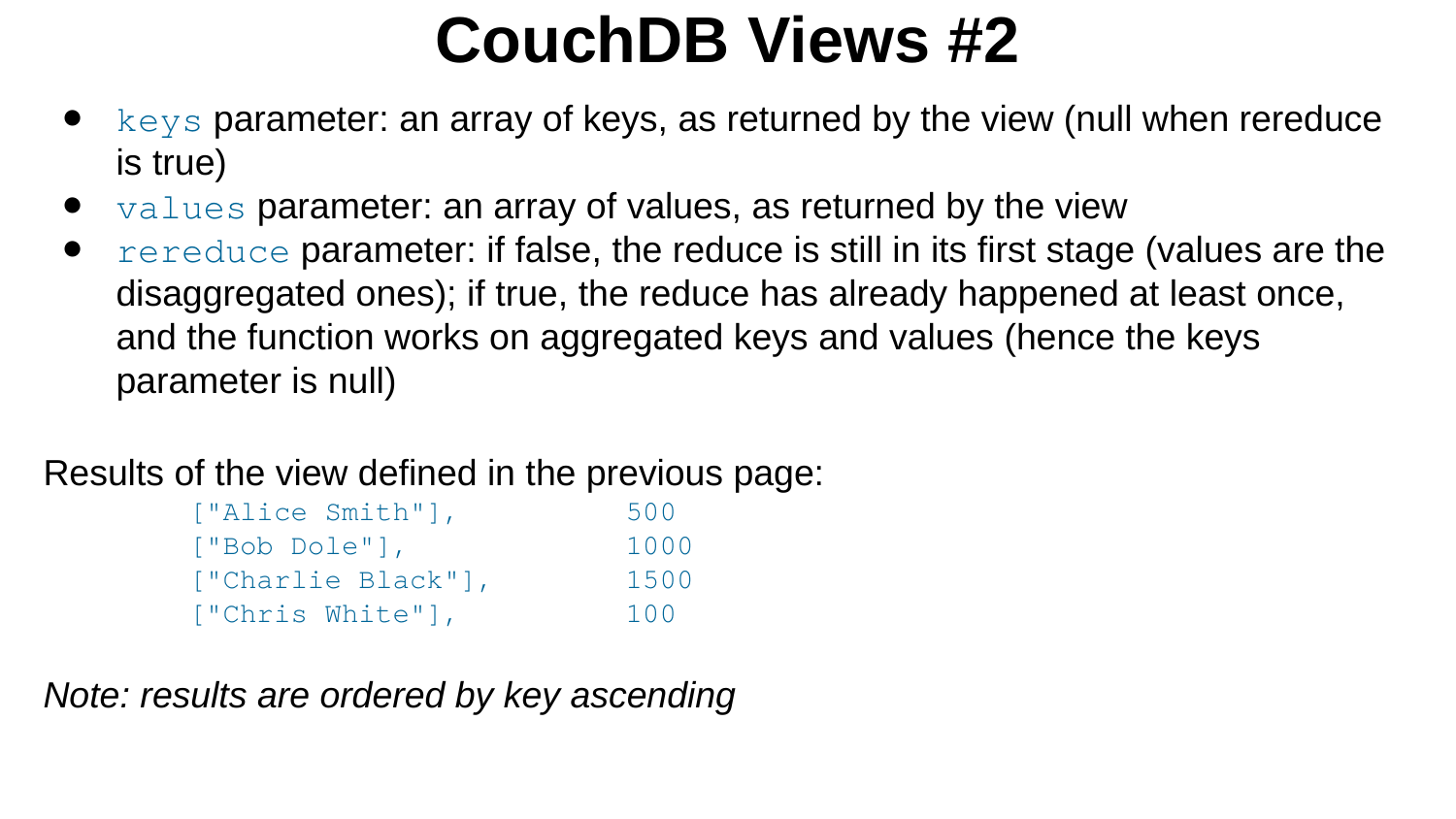

CouchDB Views #2
keys parameter: an array of keys, as returned by the view (null when rereduce is true)
values parameter: an array of values, as returned by the view
rereduce parameter: if false, the reduce is still in its first stage (values are the disaggregated ones); if true, the reduce has already happened at least once, and the function works on aggregated keys and values (hence the keys parameter is null)

Results of the view defined in the previous page:
["Alice Smith"],		500
["Bob Dole"], 		1000
["Charlie Black"],	1500
["Chris White"], 		100

Note: results are ordered by key ascending